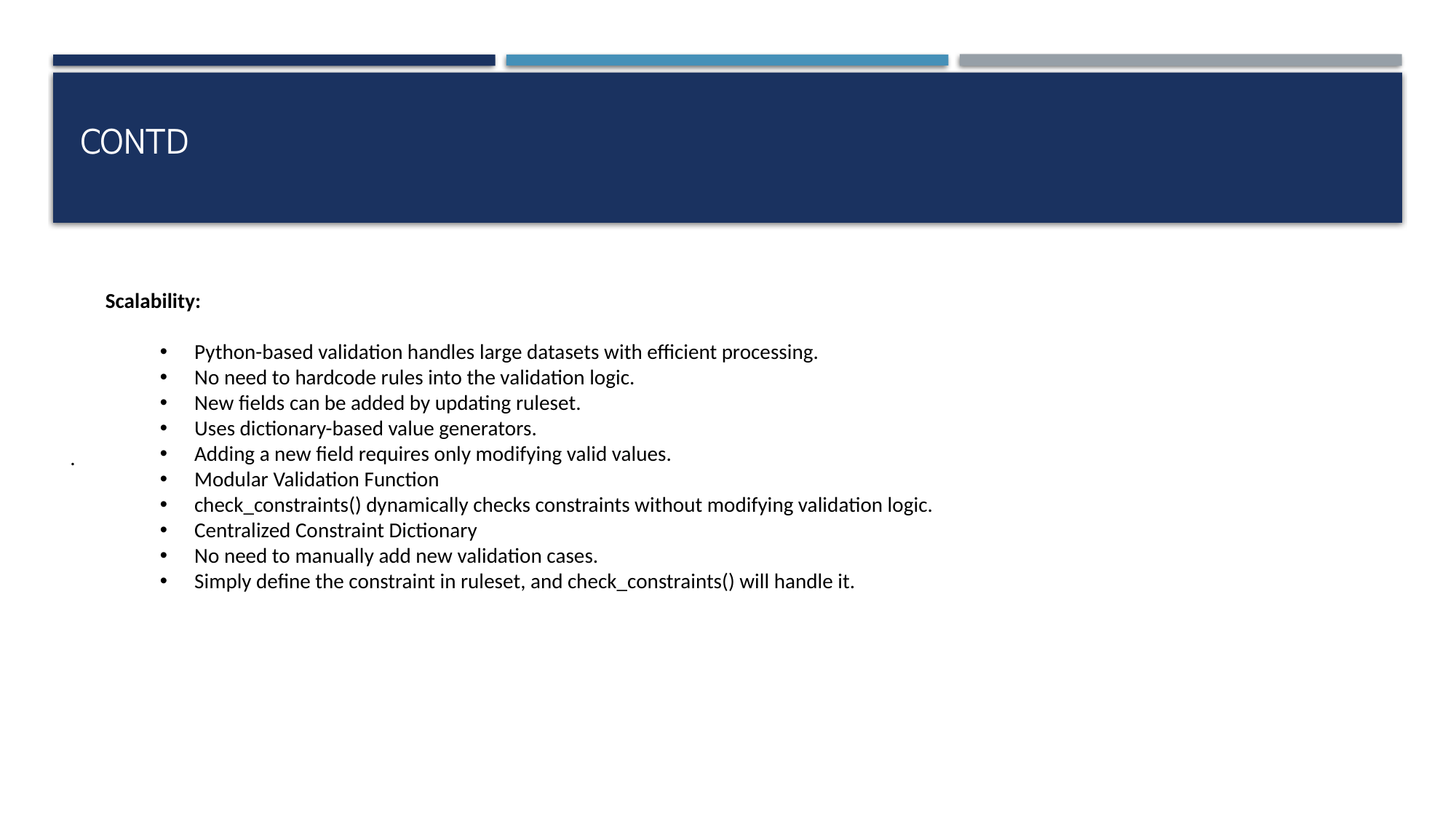

# Contd
Scalability:

Python-based validation handles large datasets with efficient processing.
No need to hardcode rules into the validation logic.
New fields can be added by updating ruleset.
Uses dictionary-based value generators.
Adding a new field requires only modifying valid values.
Modular Validation Function
check_constraints() dynamically checks constraints without modifying validation logic.
Centralized Constraint Dictionary
No need to manually add new validation cases.
Simply define the constraint in ruleset, and check_constraints() will handle it.
.